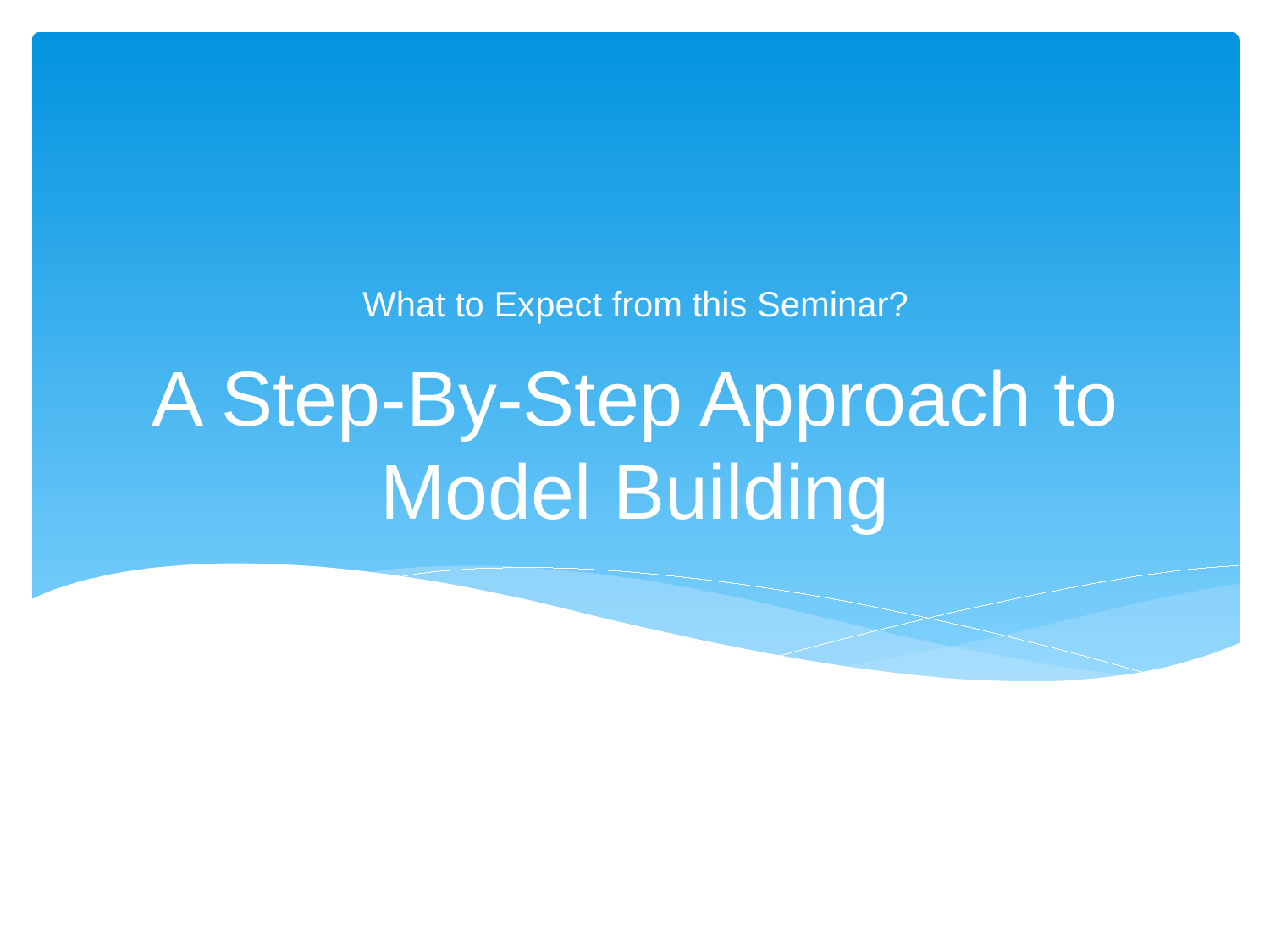

What to Expect from this Seminar?
# A Step-By-Step Approach to Model Building